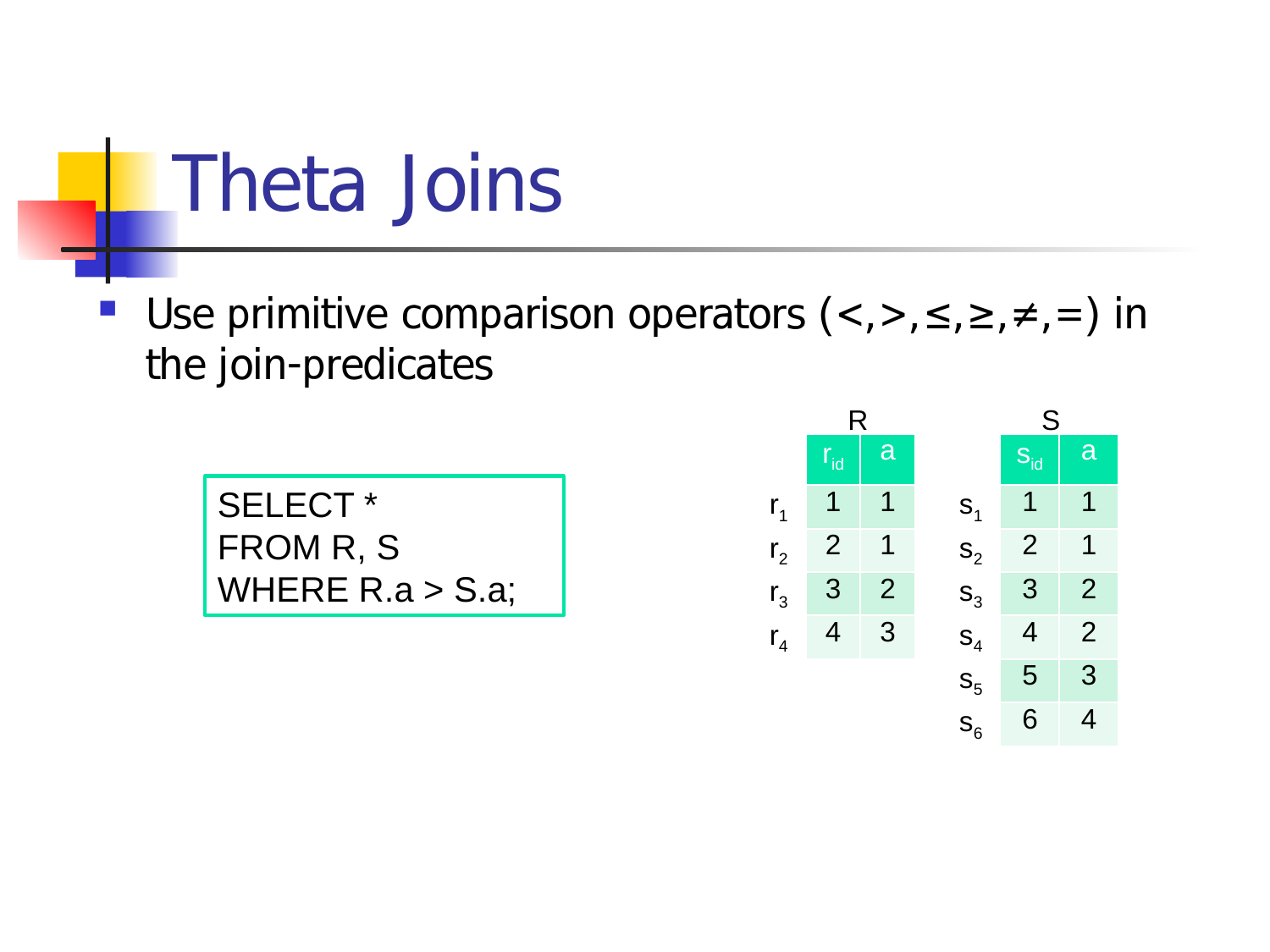

# Theta Joins
Use primitive comparison operators (<,>,≤,≥,≠,=) in the join-predicates
S
R
|  | rid | a |
| --- | --- | --- |
| r1 | 1 | 1 |
| r2 | 2 | 1 |
| r3 | 3 | 2 |
| r4 | 4 | 3 |
|  | sid | a |
| --- | --- | --- |
| s1 | 1 | 1 |
| s2 | 2 | 1 |
| s3 | 3 | 2 |
| s4 | 4 | 2 |
| s5 | 5 | 3 |
| s6 | 6 | 4 |
SELECT *
FROM R, S
WHERE R.a > S.a;